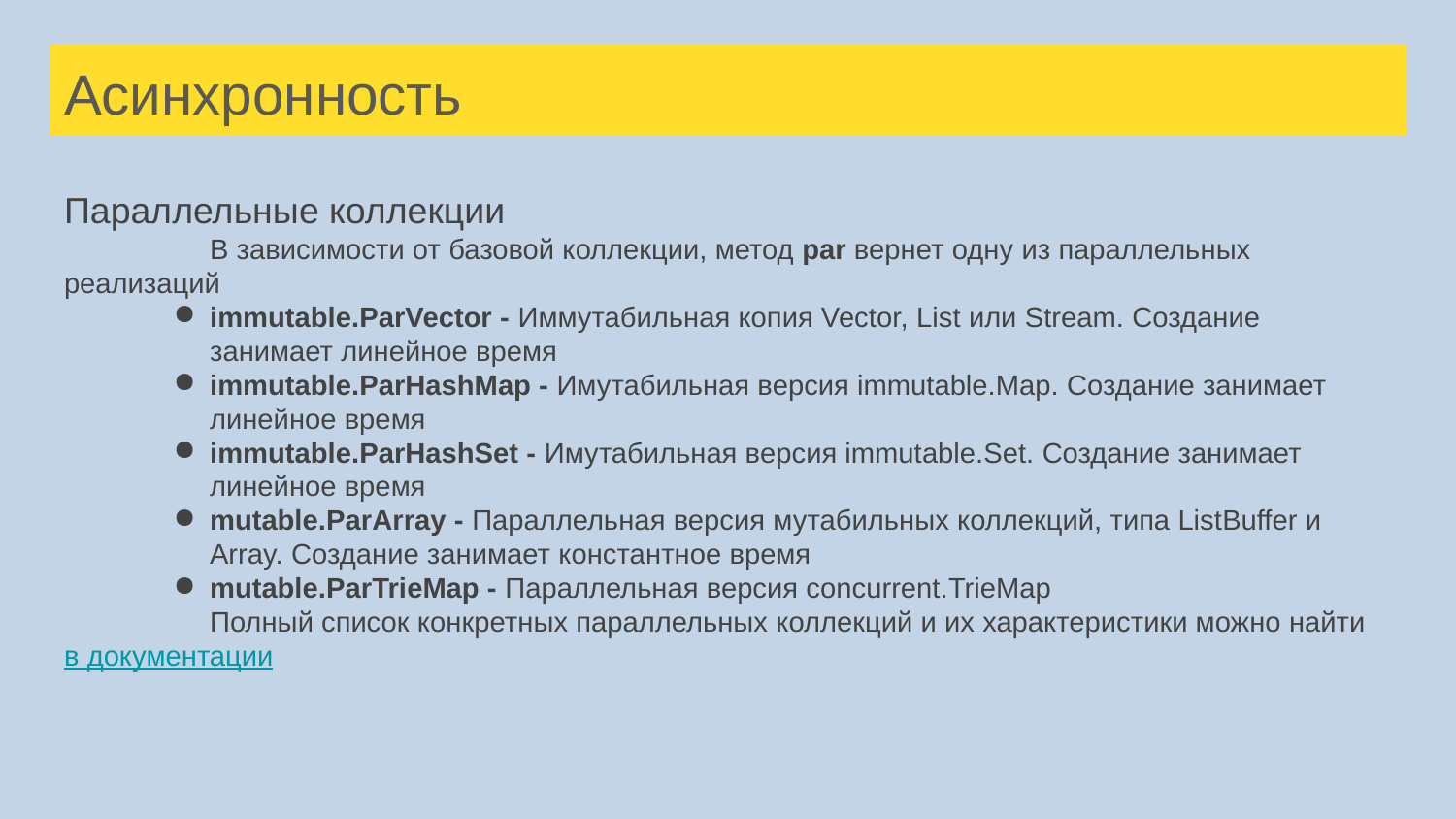

# Асинхронность
Параллельные коллекции
	В зависимости от базовой коллекции, метод par вернет одну из параллельных реализаций
immutable.ParVector - Иммутабильная копия Vector, List или Stream. Создание занимает линейное время
immutable.ParHashMap - Имутабильная версия immutable.Map. Создание занимает линейное время
immutable.ParHashSet - Имутабильная версия immutable.Set. Создание занимает линейное время
mutable.ParArray - Параллельная версия мутабильных коллeкций, типа ListBuffer и Array. Создание занимает константное время
mutable.ParTrieMap - Параллельная версия concurrent.TrieMap
	Полный список конкретных параллельных коллекций и их характеристики можно найти в документации